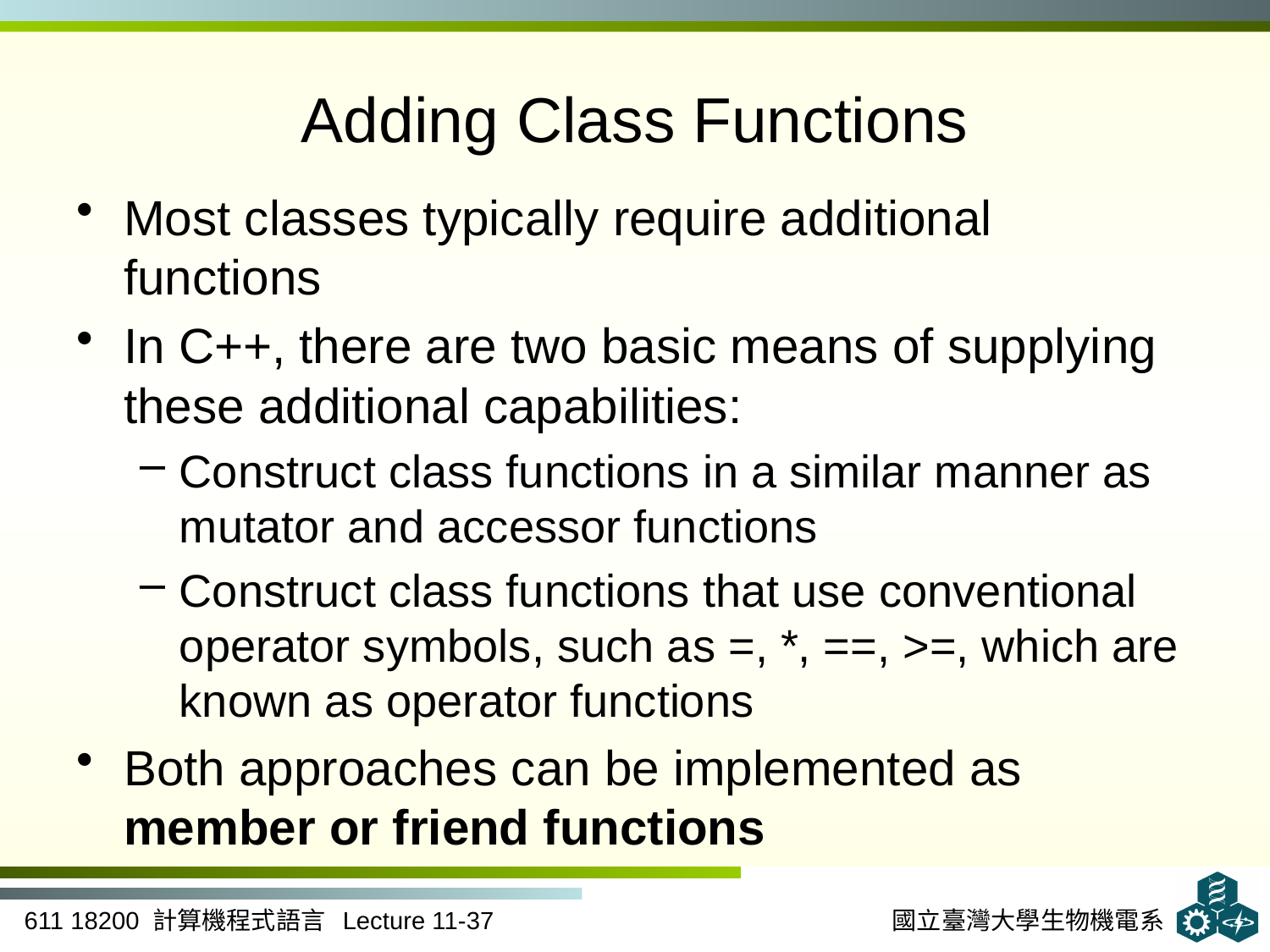

# Adding Class Functions
Most classes typically require additional functions
In C++, there are two basic means of supplying these additional capabilities:
Construct class functions in a similar manner as mutator and accessor functions
Construct class functions that use conventional operator symbols, such as =, *, ==, >=, which are known as operator functions
Both approaches can be implemented as member or friend functions
37